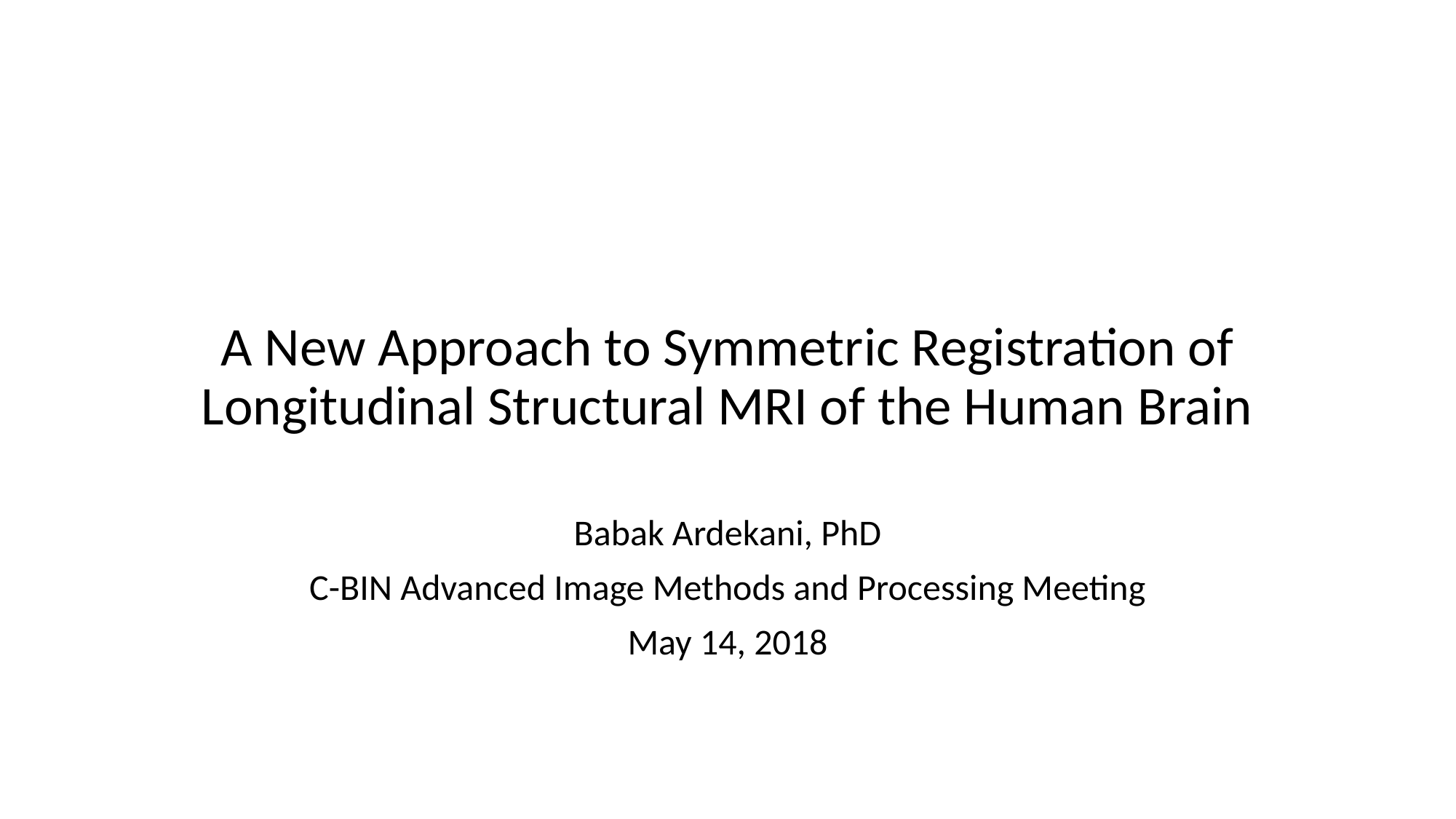

# A New Approach to Symmetric Registration of Longitudinal Structural MRI of the Human Brain
Babak Ardekani, PhD
C-BIN Advanced Image Methods and Processing Meeting
May 14, 2018